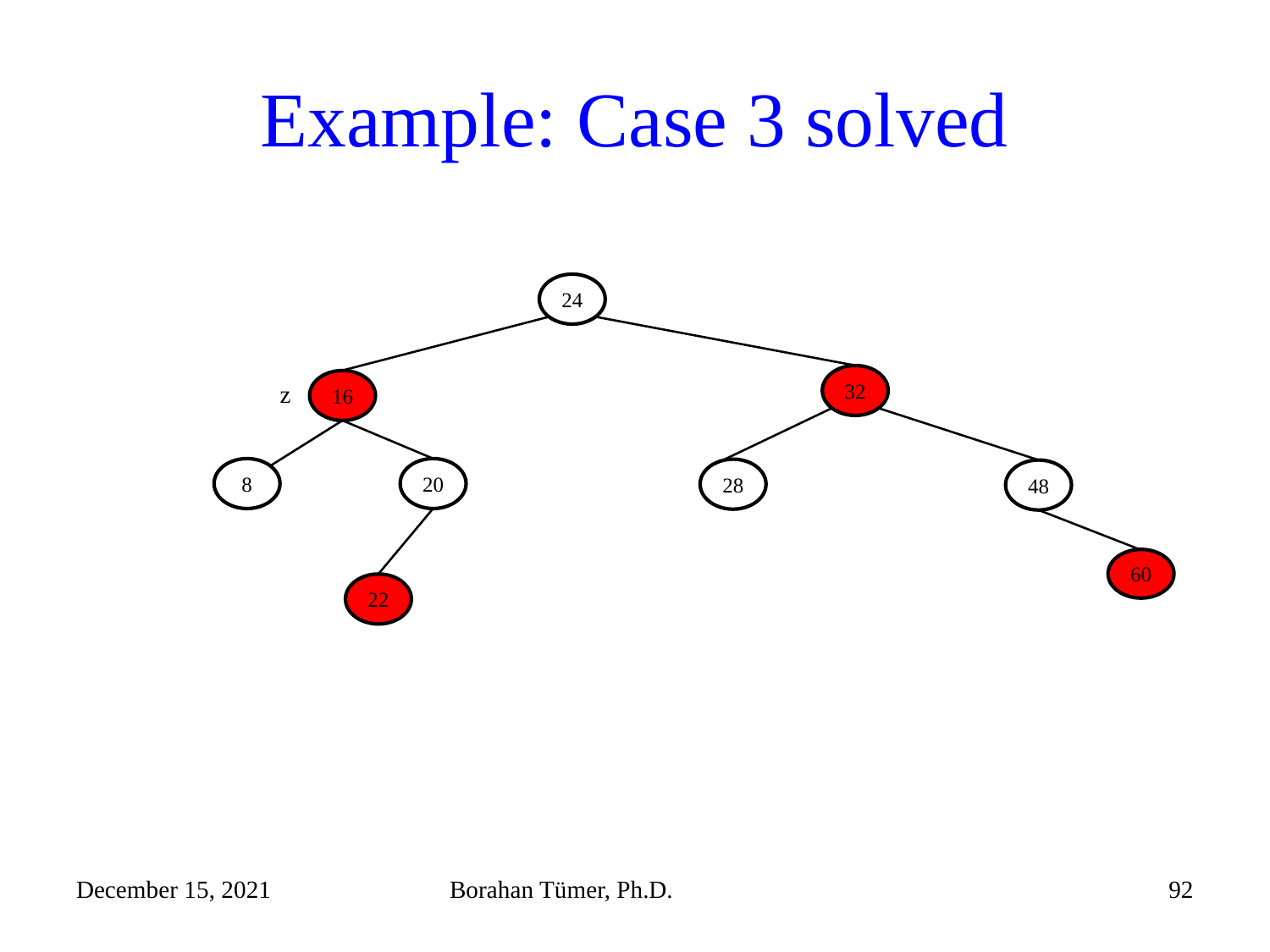

# Example: Case 3 solved
24
32
16
z
8
20
28
48
60
22
December 15, 2021
Borahan Tümer, Ph.D.
92